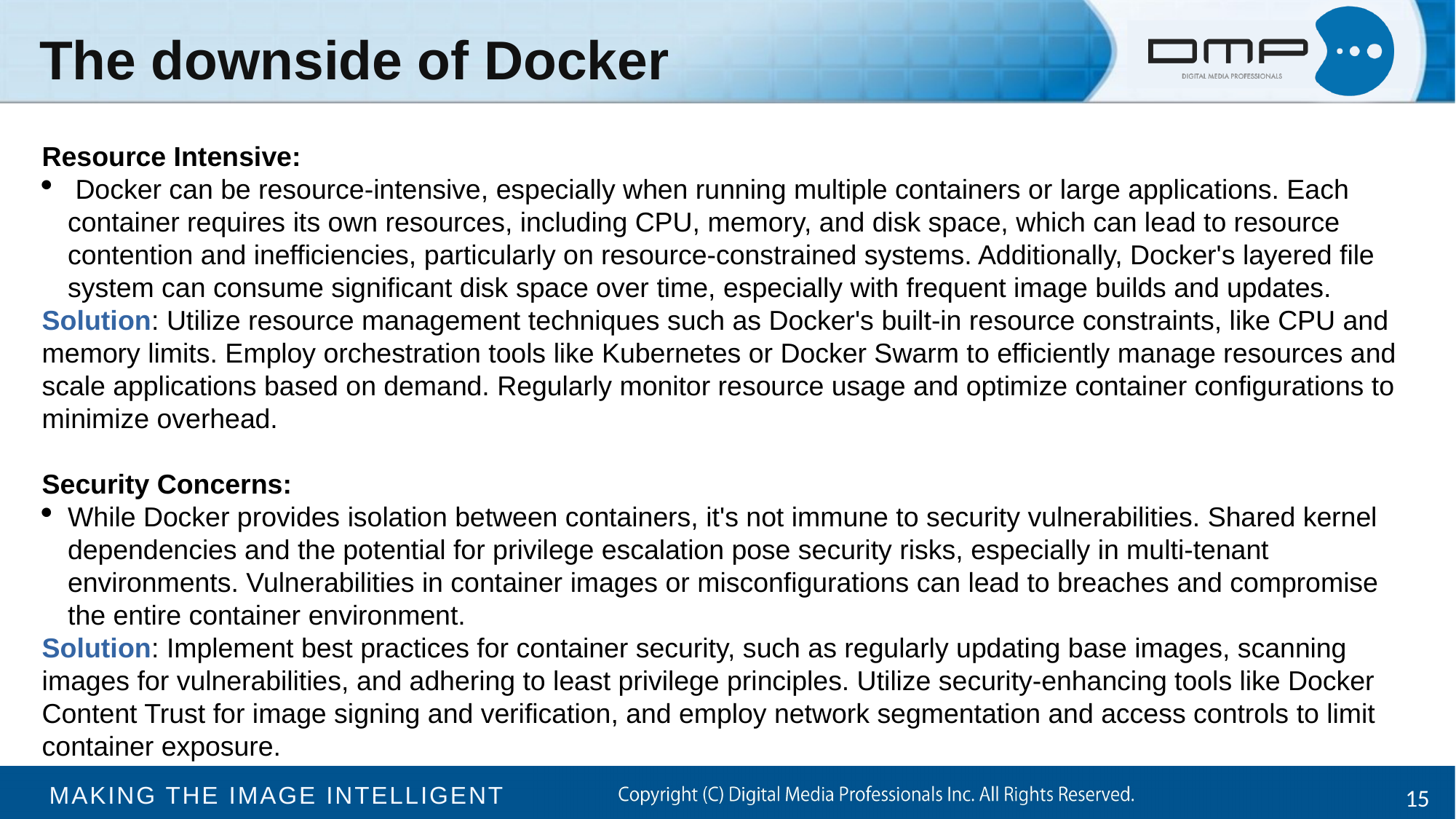

The downside of Docker
Resource Intensive:
 Docker can be resource-intensive, especially when running multiple containers or large applications. Each container requires its own resources, including CPU, memory, and disk space, which can lead to resource contention and inefficiencies, particularly on resource-constrained systems. Additionally, Docker's layered file system can consume significant disk space over time, especially with frequent image builds and updates.
Solution: Utilize resource management techniques such as Docker's built-in resource constraints, like CPU and memory limits. Employ orchestration tools like Kubernetes or Docker Swarm to efficiently manage resources and scale applications based on demand. Regularly monitor resource usage and optimize container configurations to minimize overhead.

Security Concerns:
While Docker provides isolation between containers, it's not immune to security vulnerabilities. Shared kernel dependencies and the potential for privilege escalation pose security risks, especially in multi-tenant environments. Vulnerabilities in container images or misconfigurations can lead to breaches and compromise the entire container environment.
Solution: Implement best practices for container security, such as regularly updating base images, scanning images for vulnerabilities, and adhering to least privilege principles. Utilize security-enhancing tools like Docker Content Trust for image signing and verification, and employ network segmentation and access controls to limit container exposure.